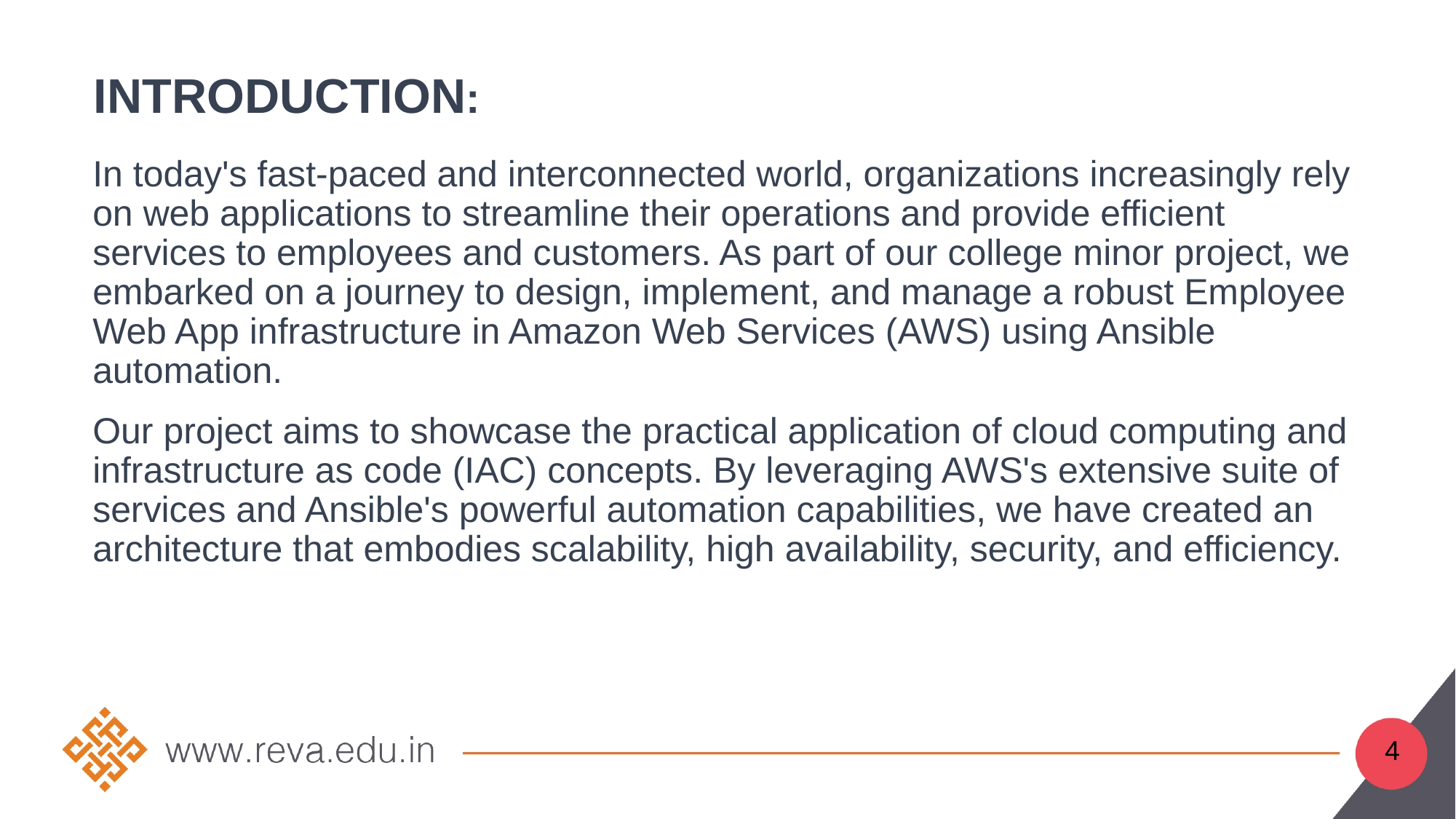

# Introduction:
In today's fast-paced and interconnected world, organizations increasingly rely on web applications to streamline their operations and provide efficient services to employees and customers. As part of our college minor project, we embarked on a journey to design, implement, and manage a robust Employee Web App infrastructure in Amazon Web Services (AWS) using Ansible automation.
Our project aims to showcase the practical application of cloud computing and infrastructure as code (IAC) concepts. By leveraging AWS's extensive suite of services and Ansible's powerful automation capabilities, we have created an architecture that embodies scalability, high availability, security, and efficiency.

4